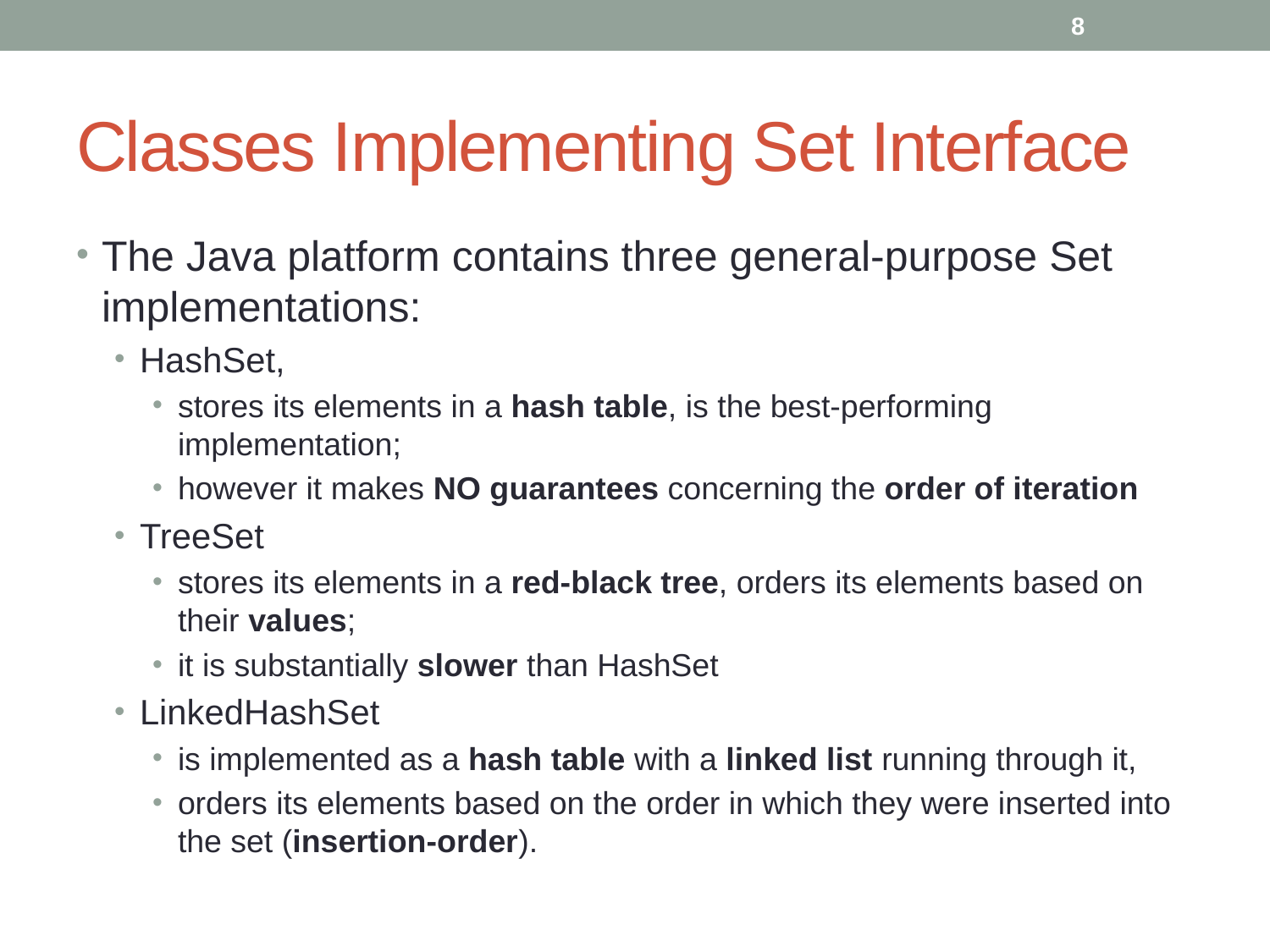

8
# Classes Implementing Set Interface
The Java platform contains three general-purpose Set implementations:
HashSet,
stores its elements in a hash table, is the best-performing implementation;
however it makes NO guarantees concerning the order of iteration
TreeSet
stores its elements in a red-black tree, orders its elements based on their values;
it is substantially slower than HashSet
LinkedHashSet
is implemented as a hash table with a linked list running through it,
orders its elements based on the order in which they were inserted into the set (insertion-order).